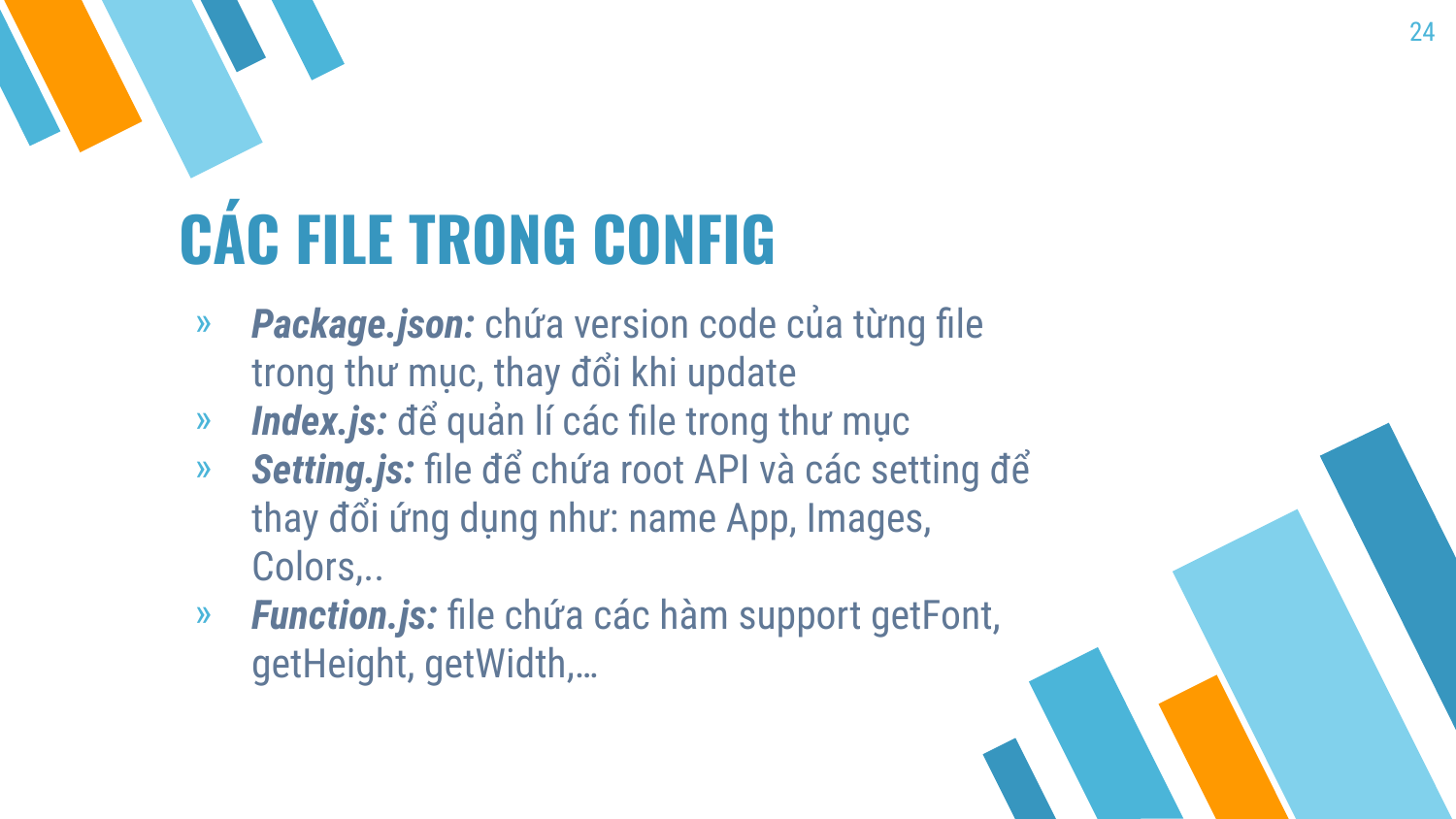

24
# CÁC FILE TRONG CONFIG
Package.json: chứa version code của từng file trong thư mục, thay đổi khi update
Index.js: để quản lí các file trong thư mục
Setting.js: file để chứa root API và các setting để thay đổi ứng dụng như: name App, Images, Colors,..
Function.js: file chứa các hàm support getFont, getHeight, getWidth,…